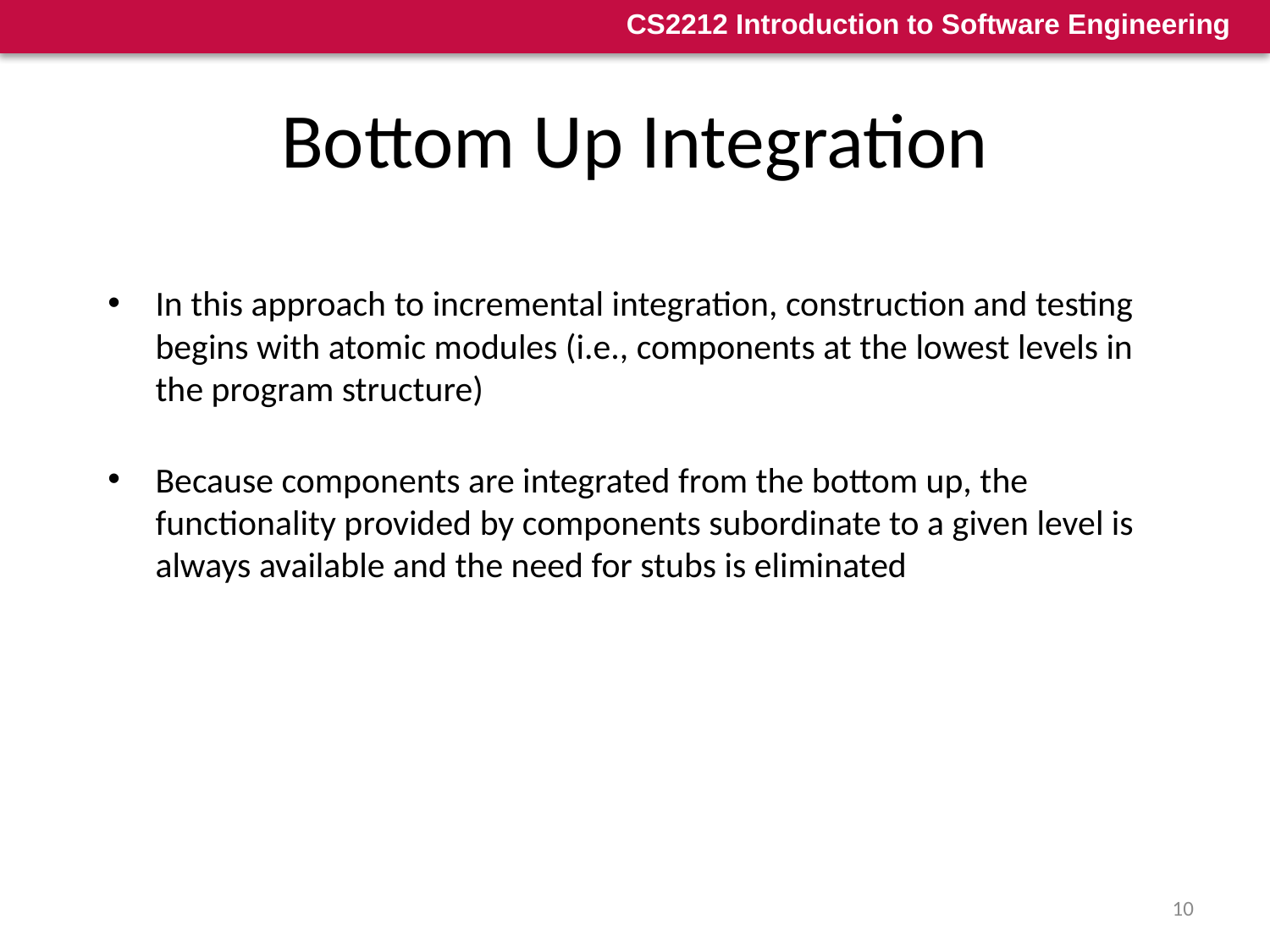

# Bottom Up Integration
In this approach to incremental integration, construction and testing begins with atomic modules (i.e., components at the lowest levels in the program structure)
Because components are integrated from the bottom up, the functionality provided by components subordinate to a given level is always available and the need for stubs is eliminated
10